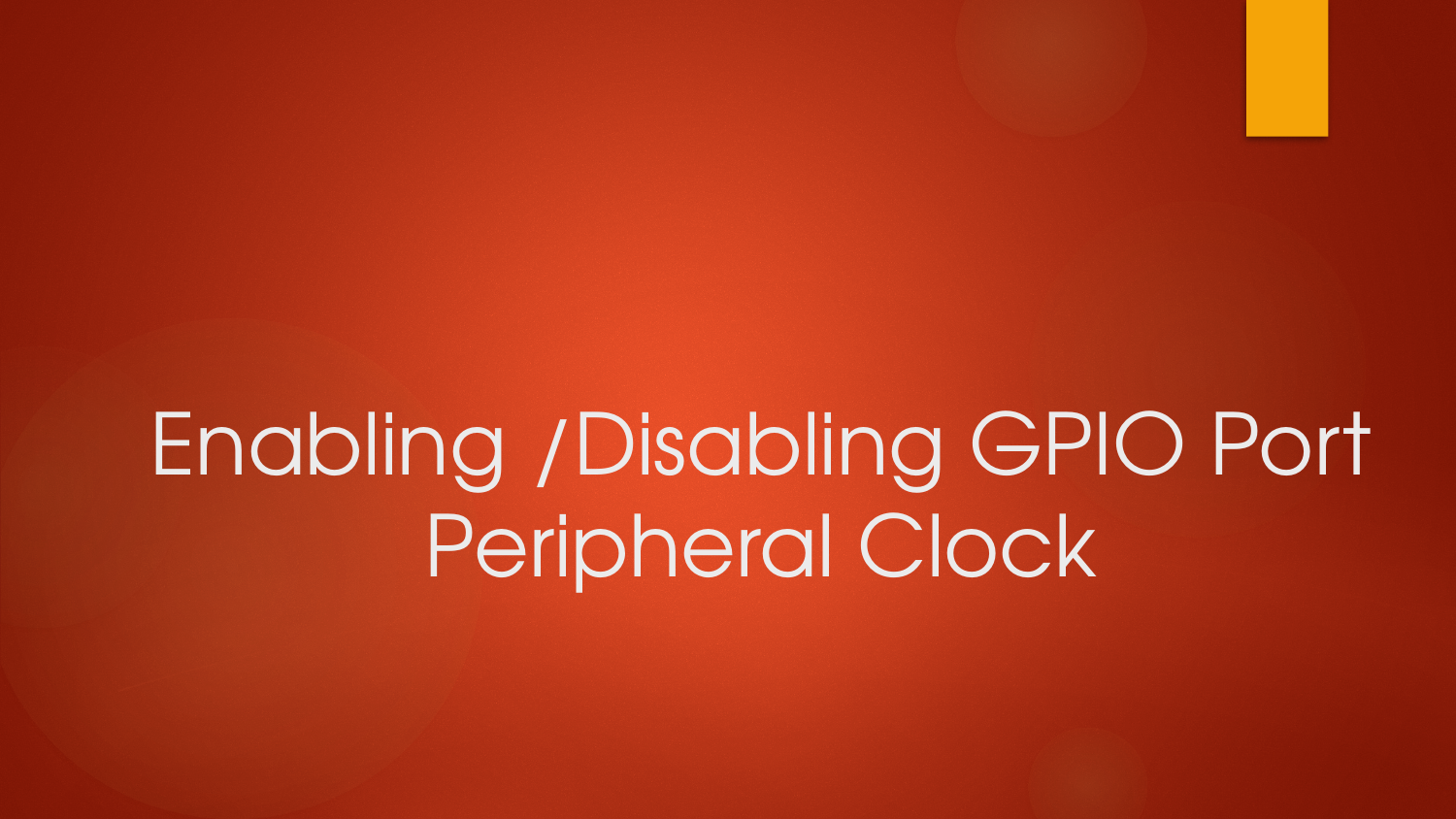

# Enabling /Disabling GPIO Port Peripheral Clock